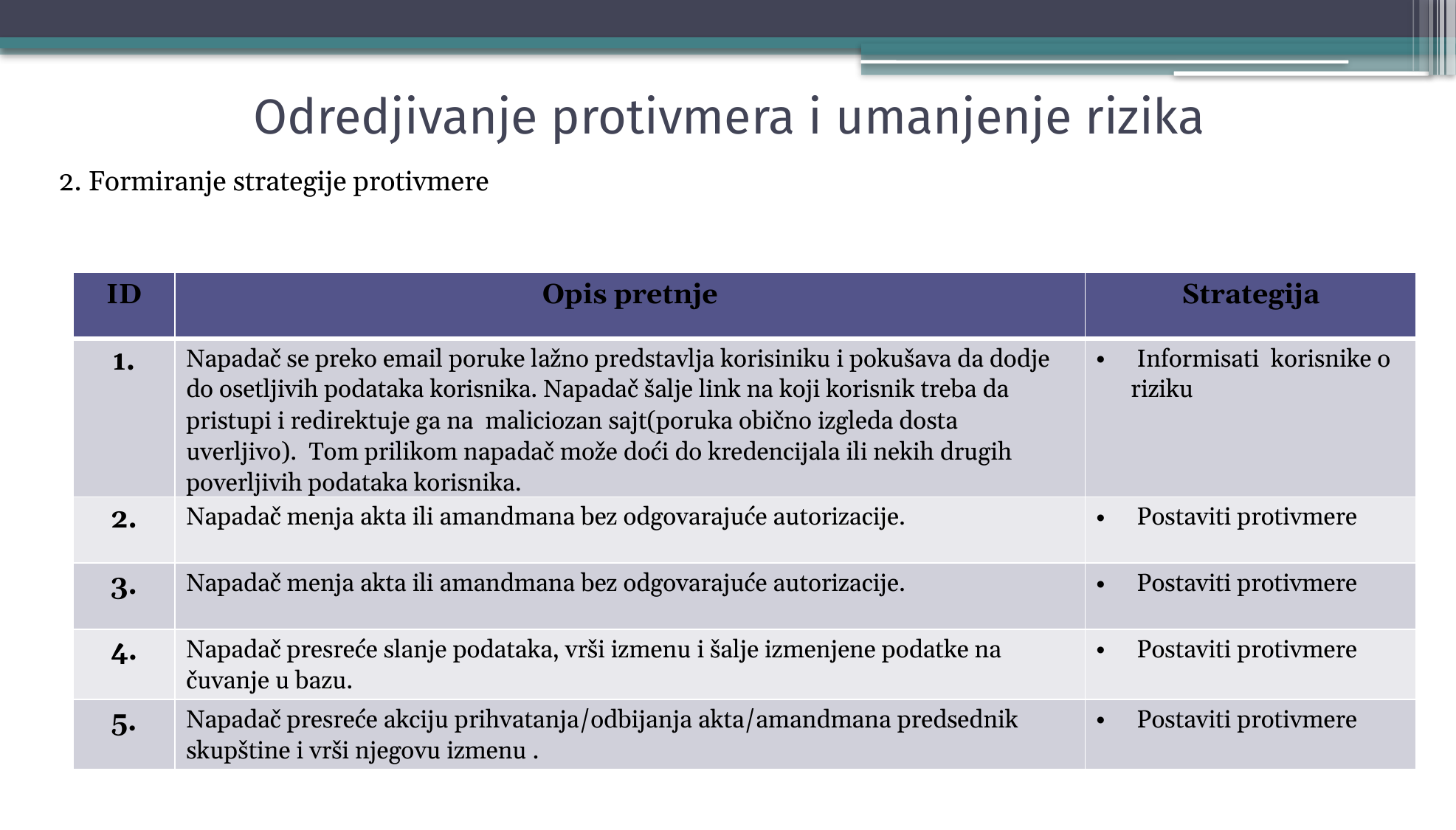

Odredjivanje protivmera i umanjenje rizika
2. Formiranje strategije protivmere
| ID | Opis pretnje | Strategija |
| --- | --- | --- |
| 1. | Napadač se preko email poruke lažno predstavlja korisiniku i pokušava da dodje do osetljivih podataka korisnika. Napadač šalje link na koji korisnik treba da pristupi i redirektuje ga na maliciozan sajt(poruka obično izgleda dosta uverljivo). Tom prilikom napadač može doći do kredencijala ili nekih drugih poverljivih podataka korisnika. | Informisati korisnike o riziku |
| 2. | Napadač menja akta ili amandmana bez odgovarajuće autorizacije. | Postaviti protivmere |
| 3. | Napadač menja akta ili amandmana bez odgovarajuće autorizacije. | Postaviti protivmere |
| 4. | Napadač presreće slanje podataka, vrši izmenu i šalje izmenjene podatke na čuvanje u bazu. | Postaviti protivmere |
| 5. | Napadač presreće akciju prihvatanja/odbijanja akta/amandmana predsednik skupštine i vrši njegovu izmenu . | Postaviti protivmere |